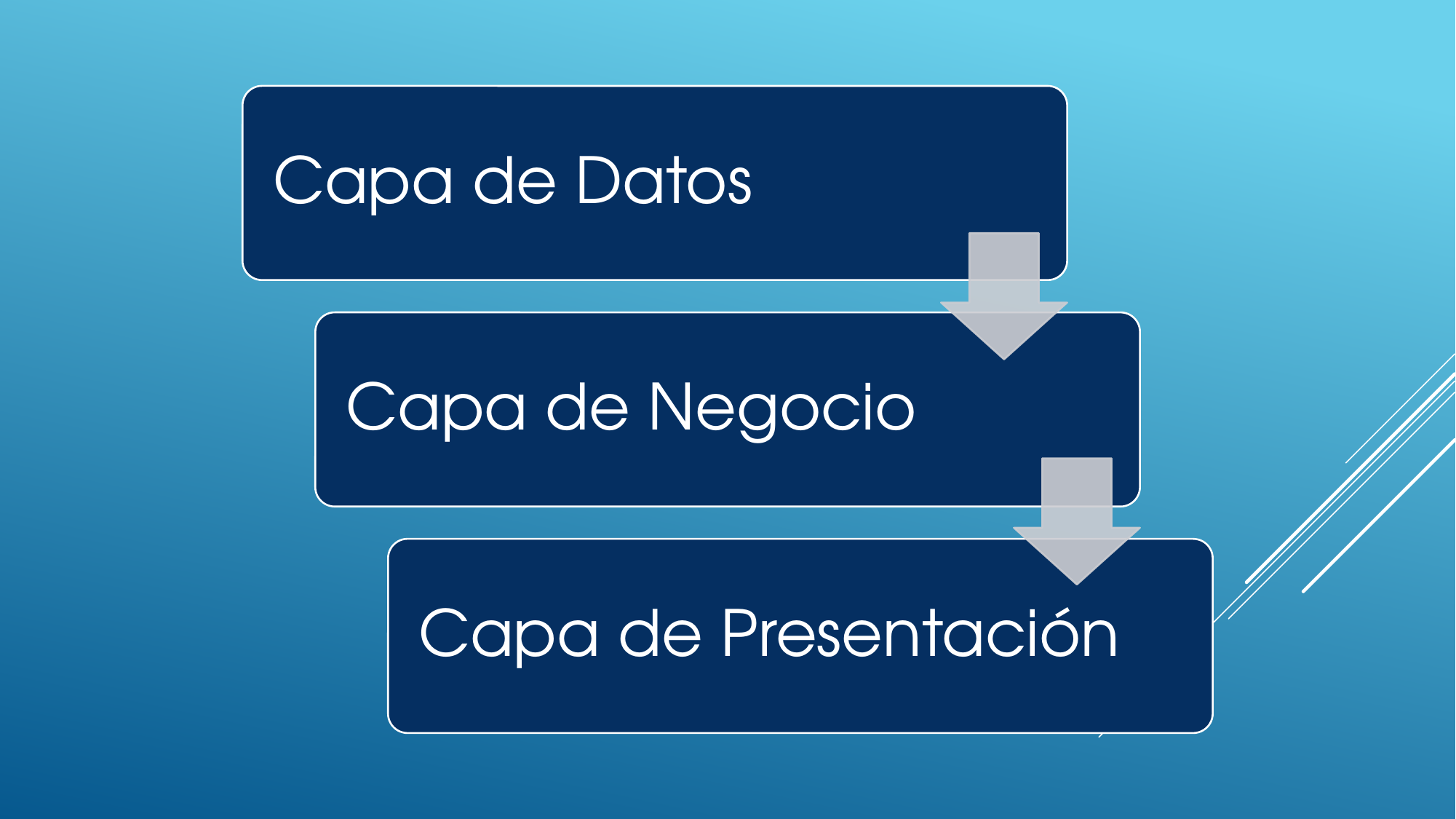

Capa de Datos
Capa de Negocio
Capa de Presentación